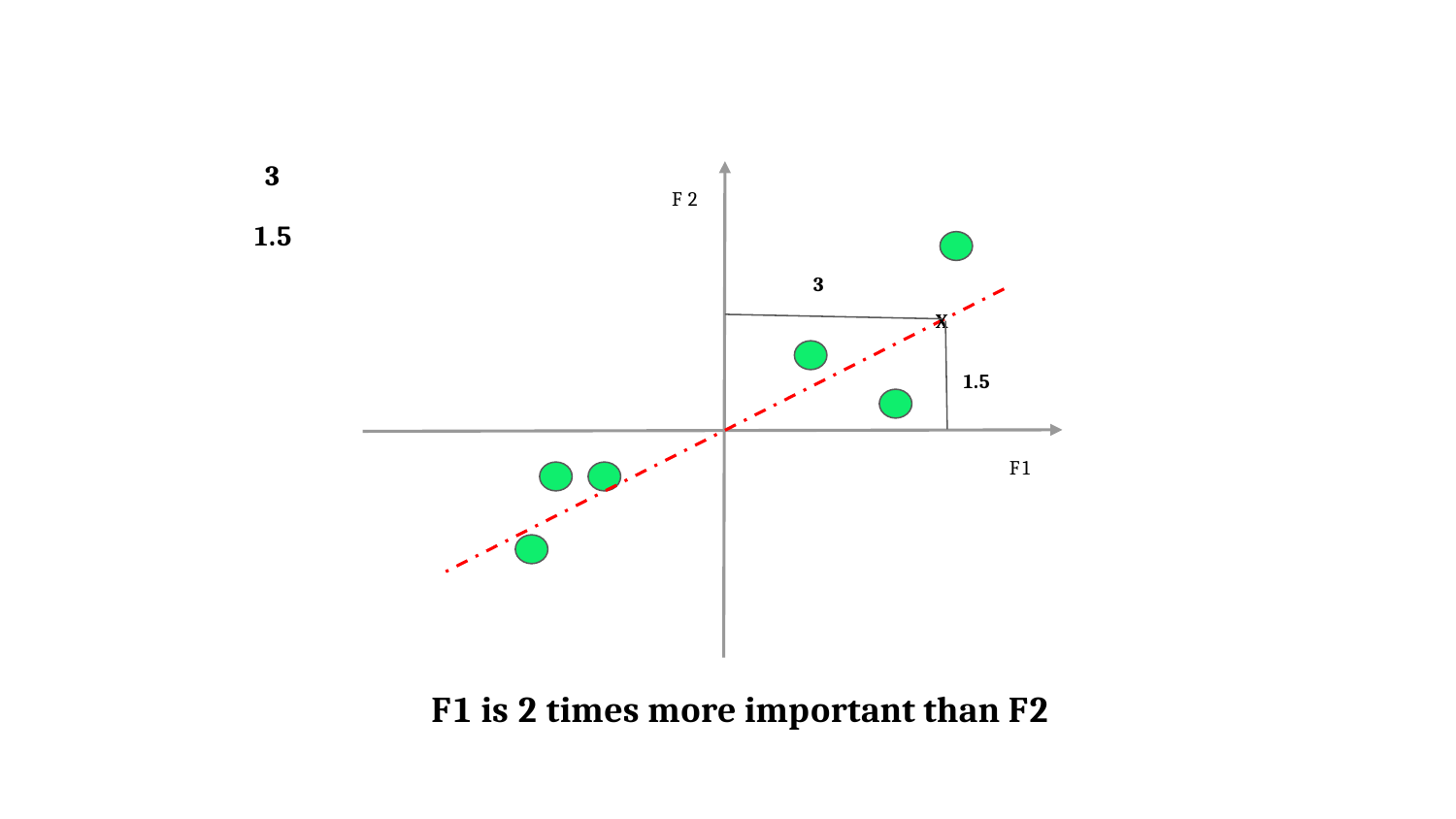

3
F 2
1.5

3
X

1.5

F1

F1 is 2 times more important than F2